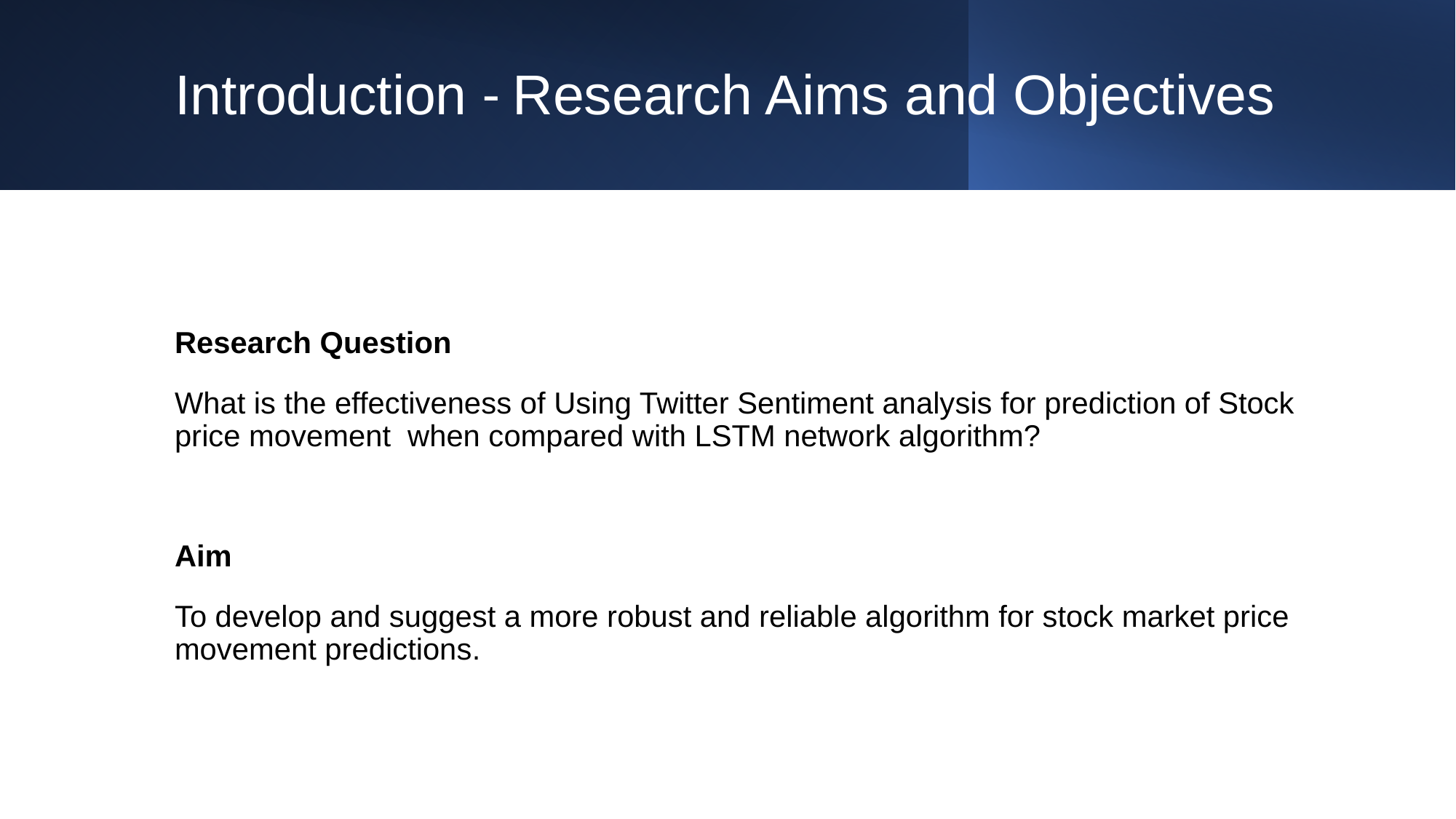

# Introduction - Research Aims and Objectives
Research Question
What is the effectiveness of Using Twitter Sentiment analysis for prediction of Stock price movement  when compared with LSTM network algorithm?

Aim
To develop and suggest a more robust and reliable algorithm for stock market price movement predictions.